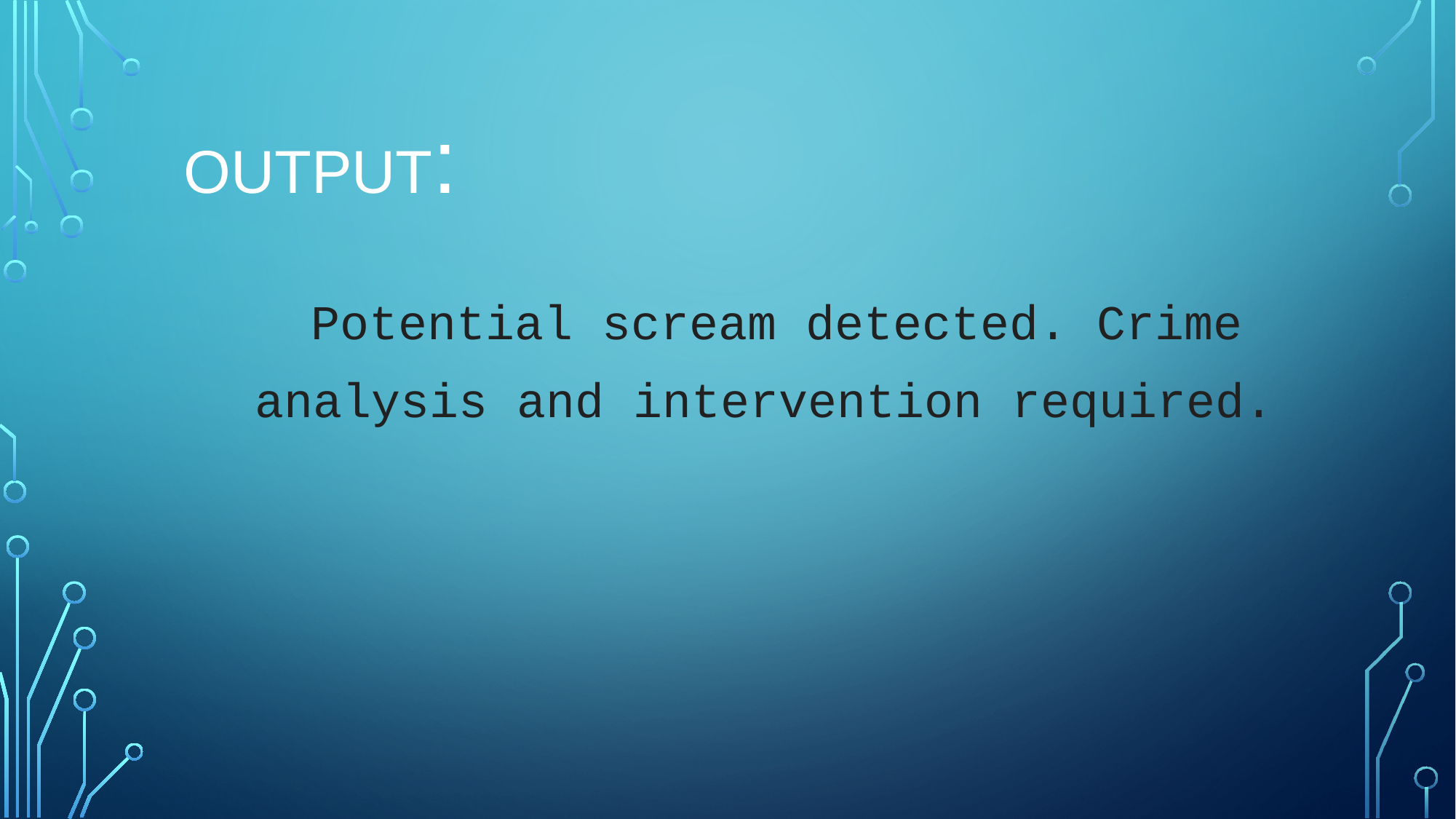

OUTPUT:
 Potential scream detected. Crime analysis and intervention required.